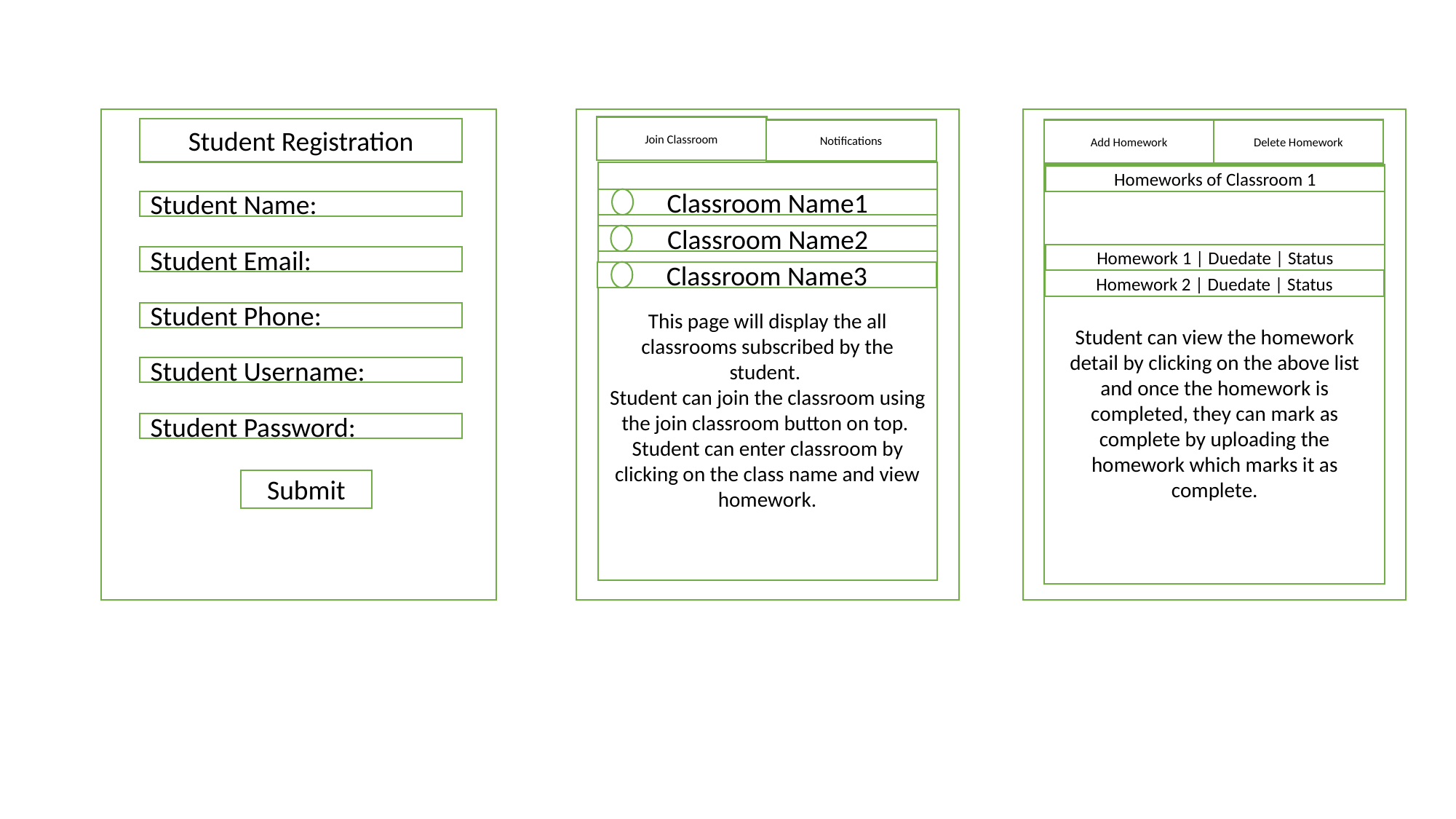

Join Classroom
Student Registration
Notifications
Add Homework
Delete Homework

This page will display the all classrooms subscribed by the student.
Student can join the classroom using the join classroom button on top.
Student can enter classroom by clicking on the class name and view homework.

Student can view the homework detail by clicking on the above list and once the homework is completed, they can mark as complete by uploading the homework which marks it as complete.
Homeworks of Classroom 1
Classroom Name1

Student Name:

Classroom Name2
Homework 1 | Duedate | Status
Student Email:
Classroom Name3

Homework 2 | Duedate | Status
Student Phone:
Student Username:
Student Password:
Submit